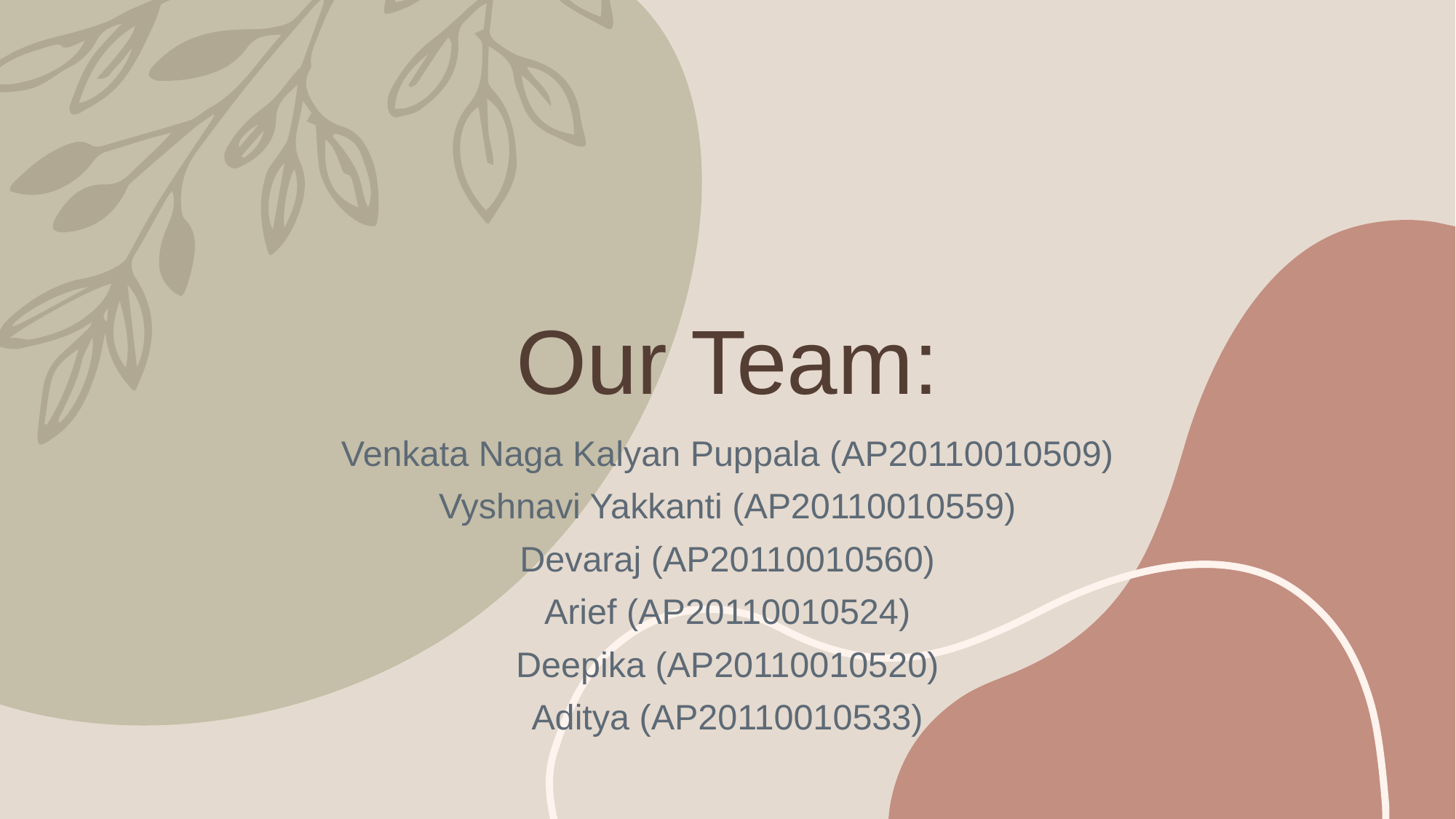

# Our Team:
Venkata Naga Kalyan Puppala (AP20110010509)
Vyshnavi Yakkanti (AP20110010559)
Devaraj (AP20110010560)
Arief (AP20110010524)
Deepika (AP20110010520)
Aditya (AP20110010533)